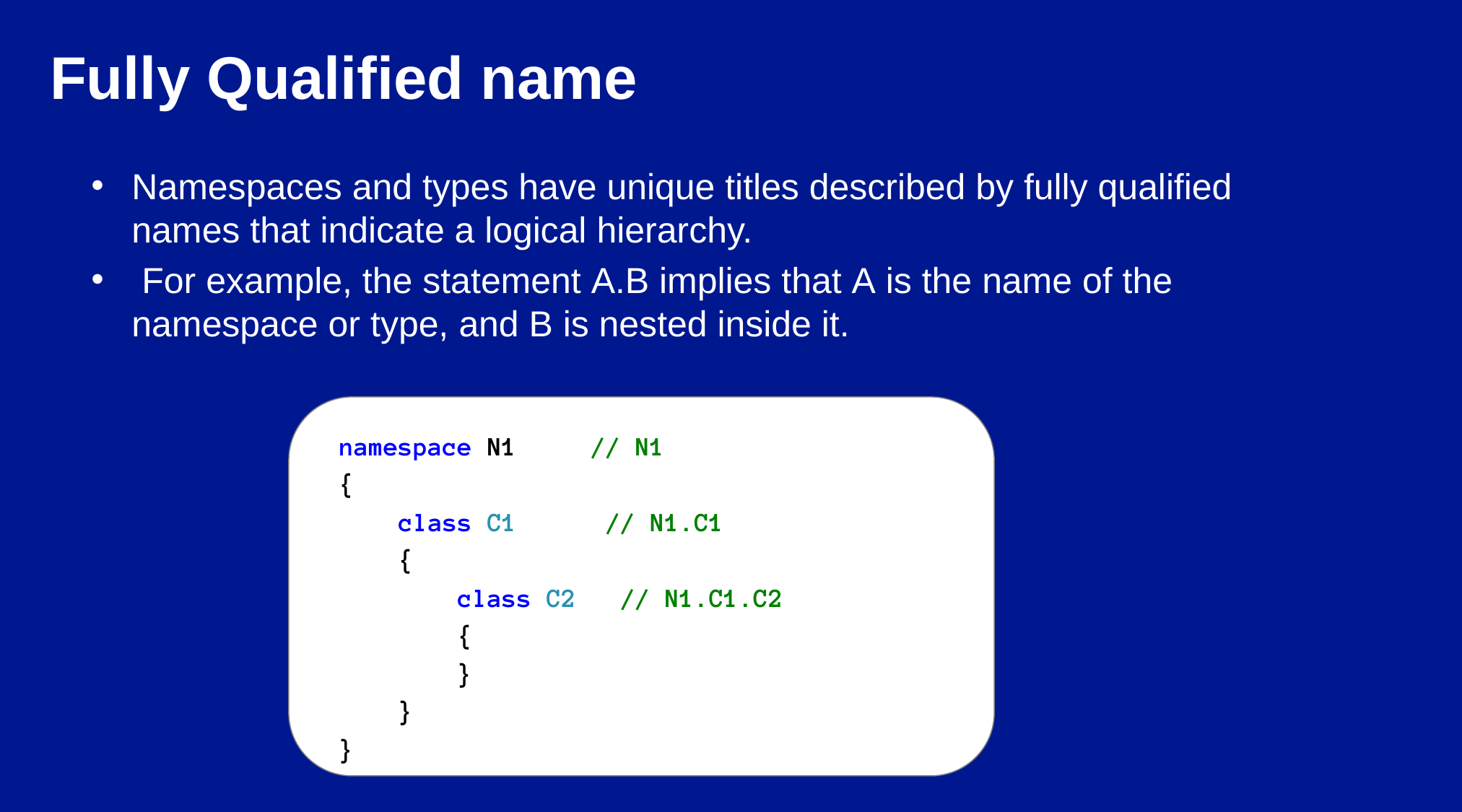

# Fully Qualified name

Namespaces and types have unique titles described by fully qualified names that indicate a logical hierarchy.
 For example, the statement A.B implies that A is the name of the namespace or type, and B is nested inside it.
namespace N1     // N1
{
    class C1      // N1.C1
    {
        class C2   // N1.C1.C2
        {
        }
    }
}